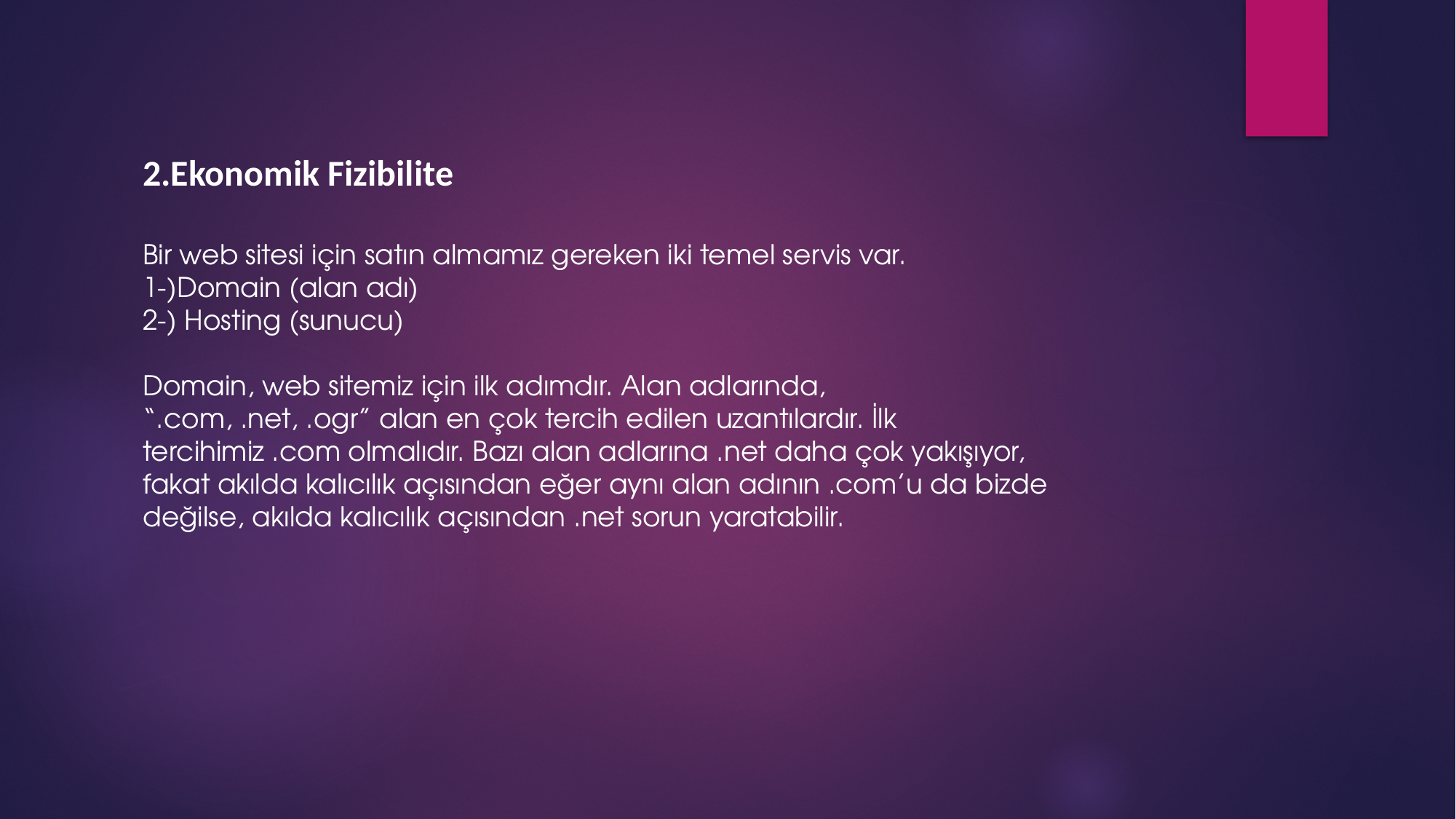

2.Ekonomik Fizibilite

Bir web sitesi için satın almamız gereken iki temel servis var.
1-)Domain (alan adı)
2-) Hosting (sunucu)

Domain, web sitemiz için ilk adımdır. Alan adlarında, “.com, .net, .ogr” alan en çok tercih edilen uzantılardır. İlk tercihimiz .com olmalıdır. Bazı alan adlarına .net daha çok yakışıyor, fakat akılda kalıcılık açısından eğer aynı alan adının .com’u da bizde değilse, akılda kalıcılık açısından .net sorun yaratabilir.